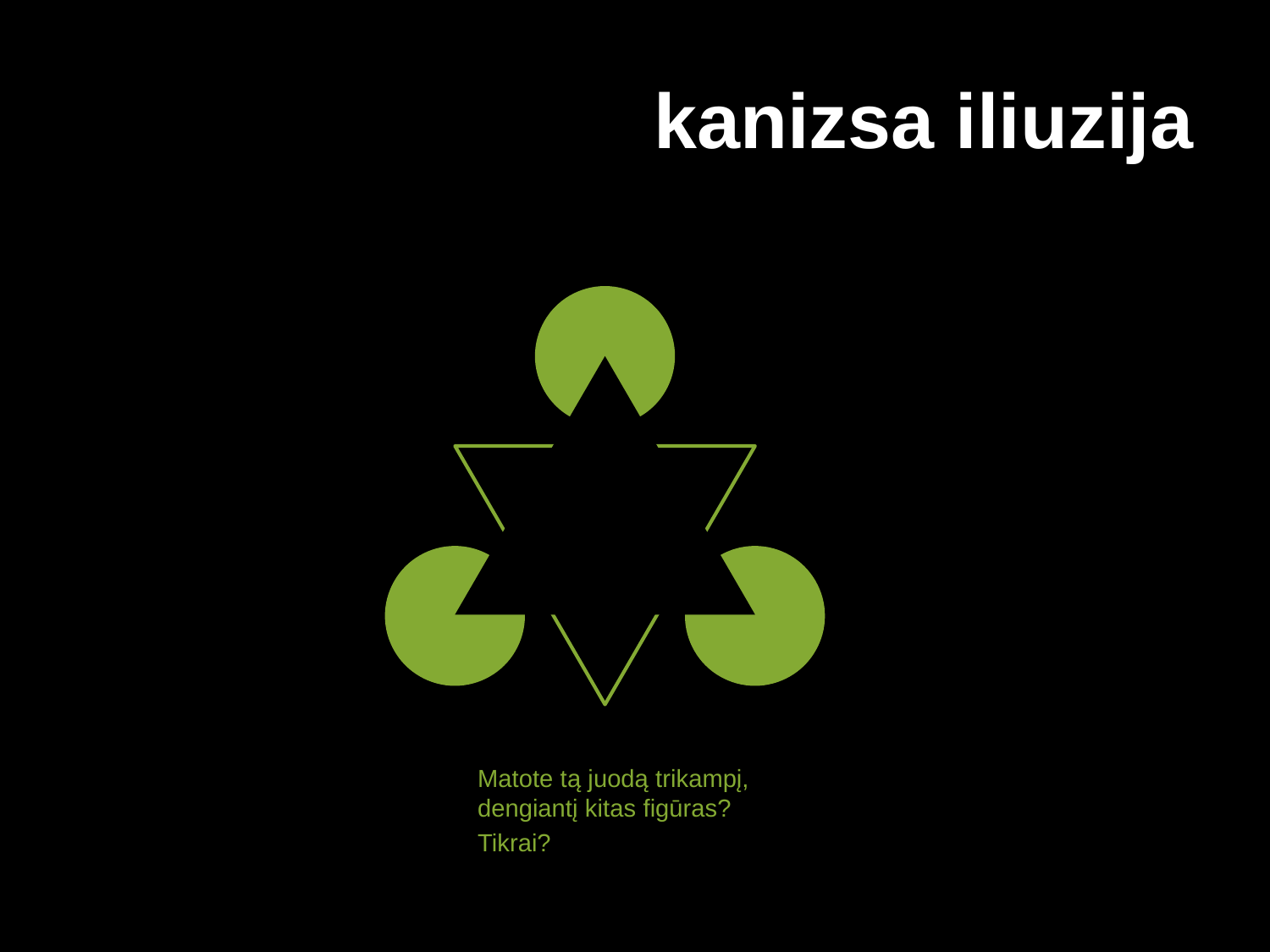

# kanizsa iliuzija

Matote tą juodą trikampį, dengiantį kitas figūras?
Tikrai?